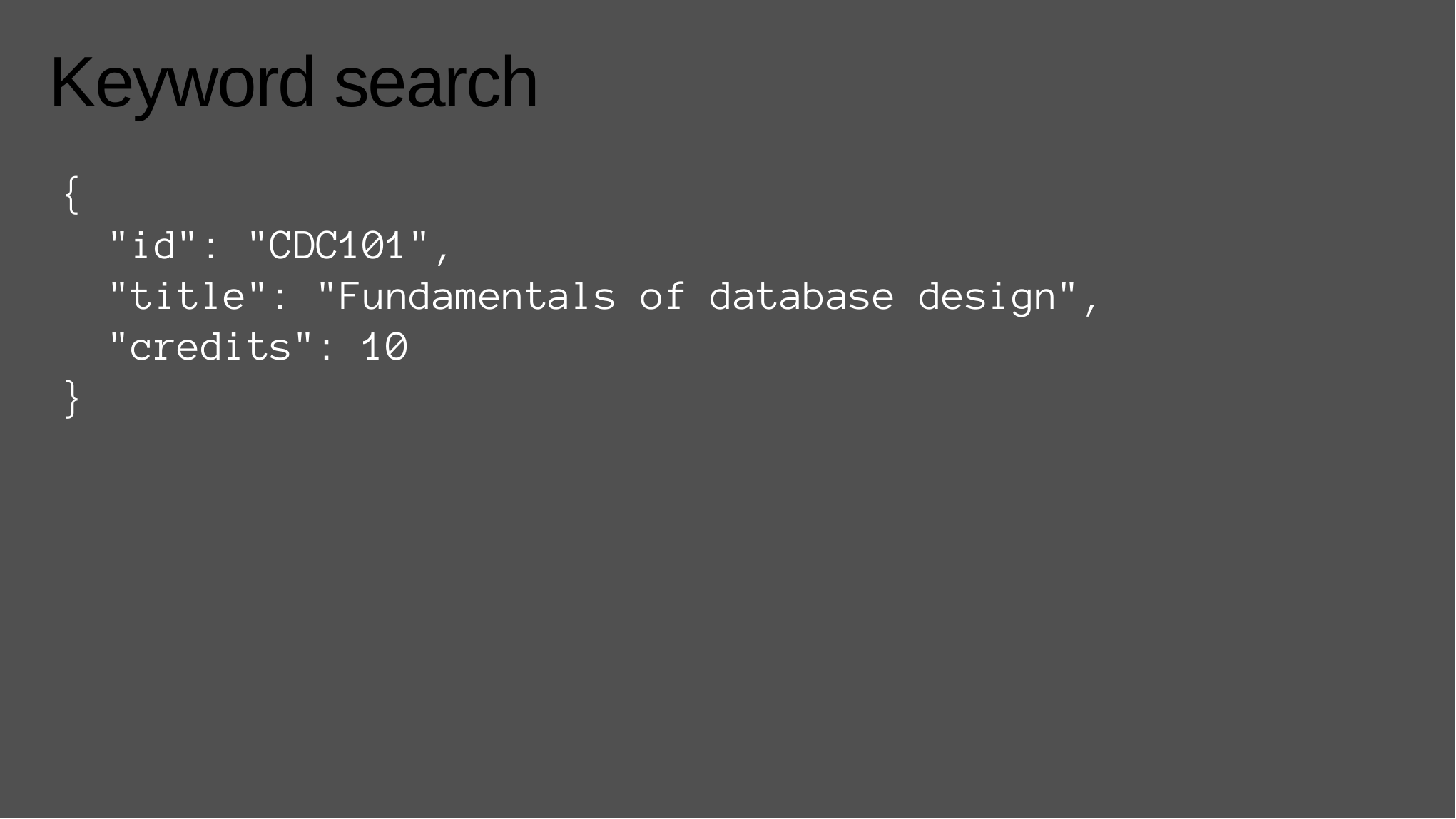

# Keyword search
{
  "id": "CDC101",
  "title": "Fundamentals of database design",
  "credits": 10
}